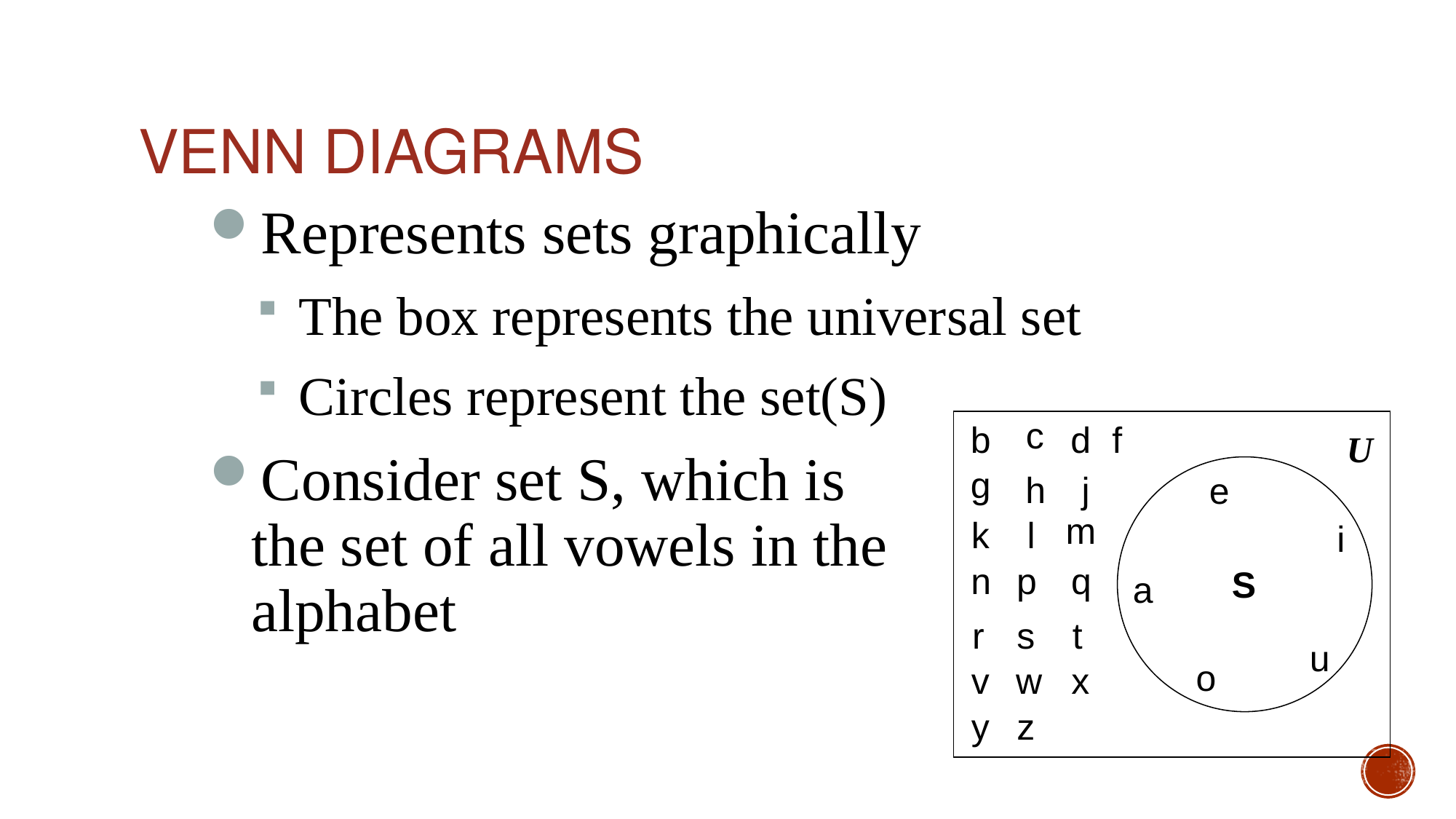

# Venn diagrams
Represents sets graphically
The box represents the universal set
Circles represent the set(S)
Consider set S, which is
the set of all vowels in the
alphabet
c
b
d
f
g
h
j
e
m
k
l
i
n
p
q
a
r
s
t
u
o
v
w
x
y
z

U

S